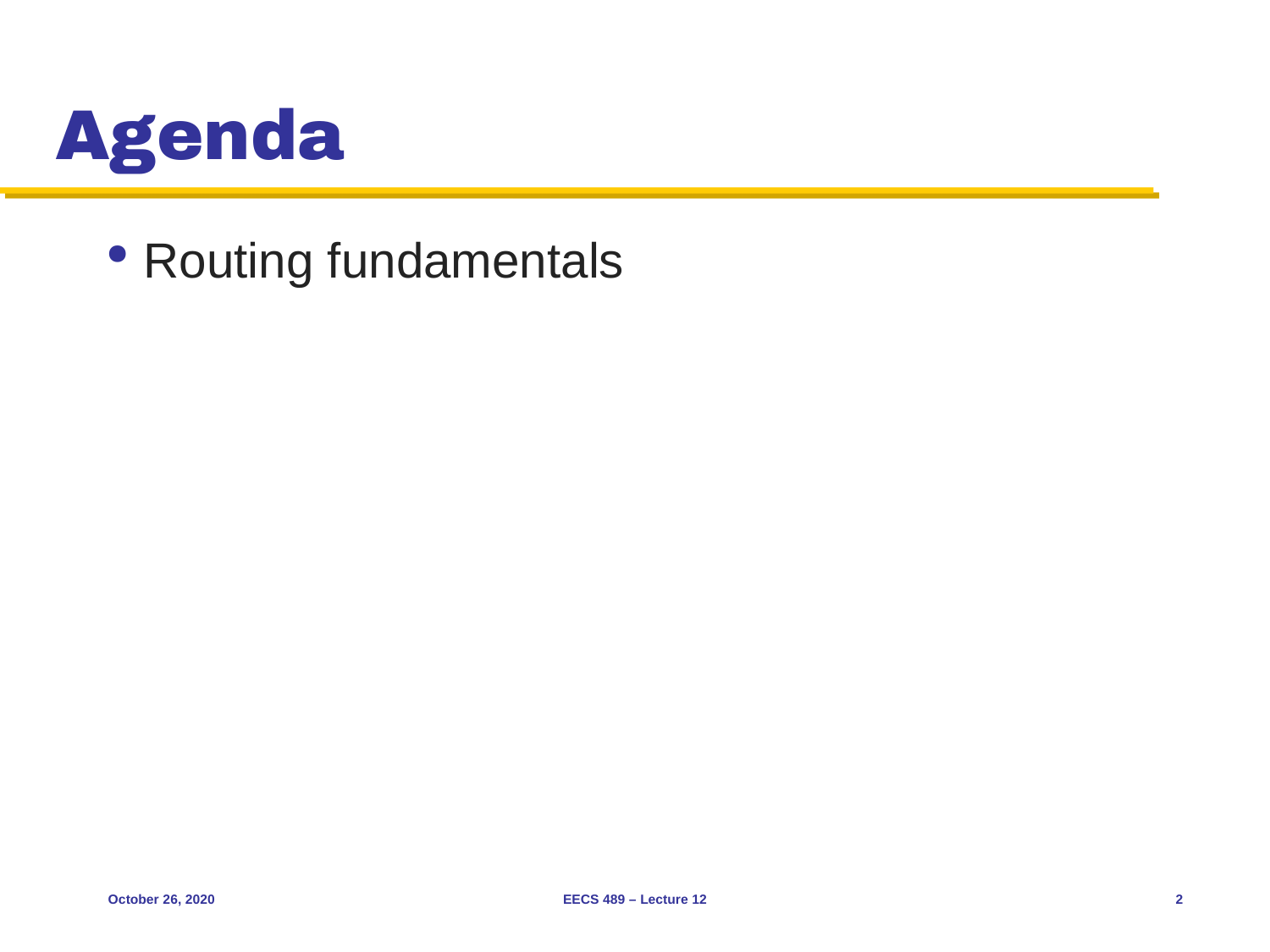

# Agenda
Routing fundamentals
October 26, 2020
EECS 489 – Lecture 12
2